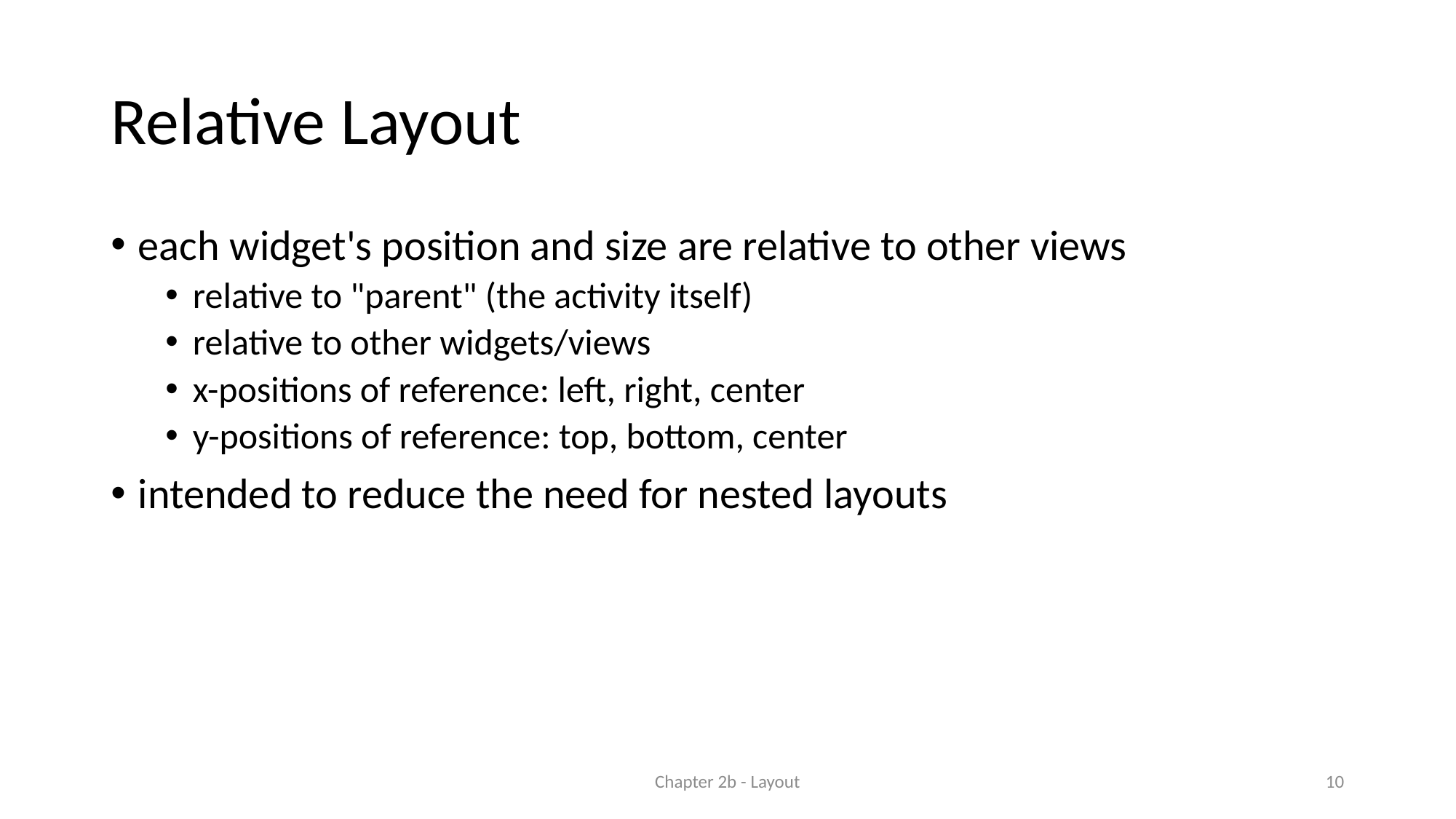

# Relative Layout
each widget's position and size are relative to other views
relative to "parent" (the activity itself)
relative to other widgets/views
x-positions of reference: left, right, center
y-positions of reference: top, bottom, center
intended to reduce the need for nested layouts
Chapter 2b - Layout
10